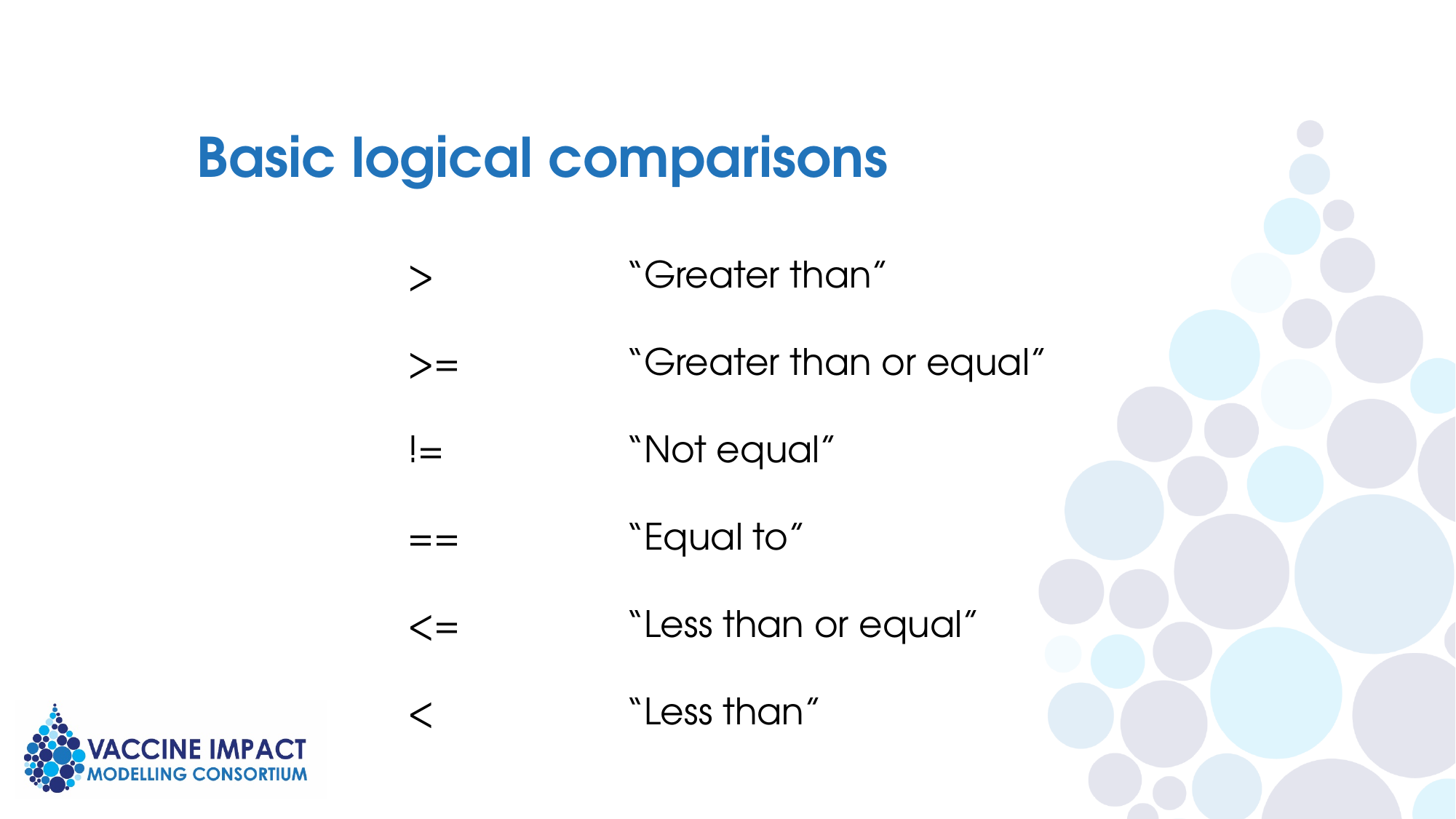

# Basic logical comparisons
>		“Greater than”

>=		“Greater than or equal”

!=		“Not equal”

==		“Equal to”

<=		“Less than or equal”

<		“Less than”